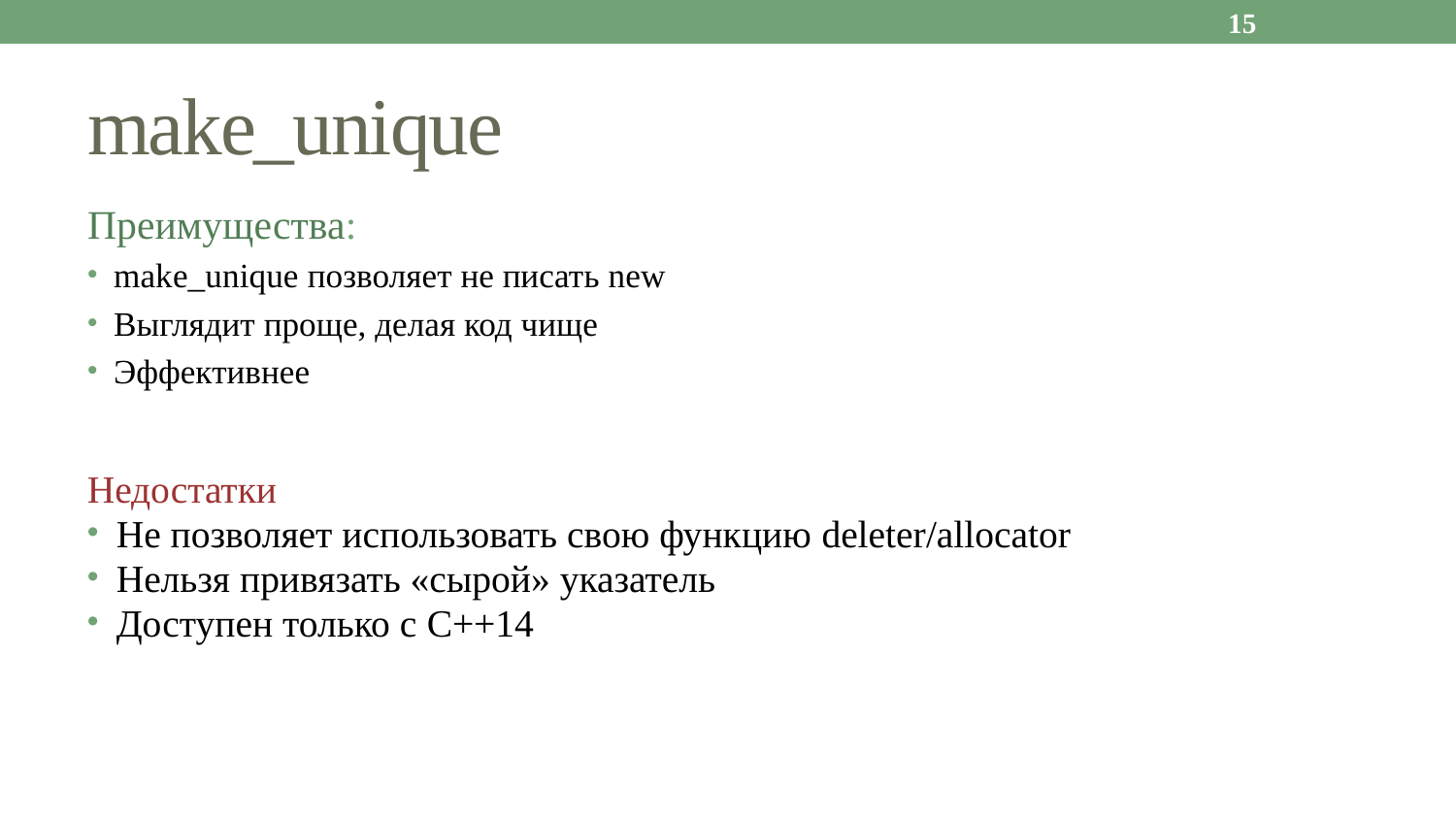

15
# make_unique
Преимущества:
make_unique позволяет не писать new
Выглядит проще, делая код чище
Эффективнее

Недостатки
Не позволяет использовать свою функцию deleter/allocator
Нельзя привязать «сырой» указатель
Доступен только с C++14